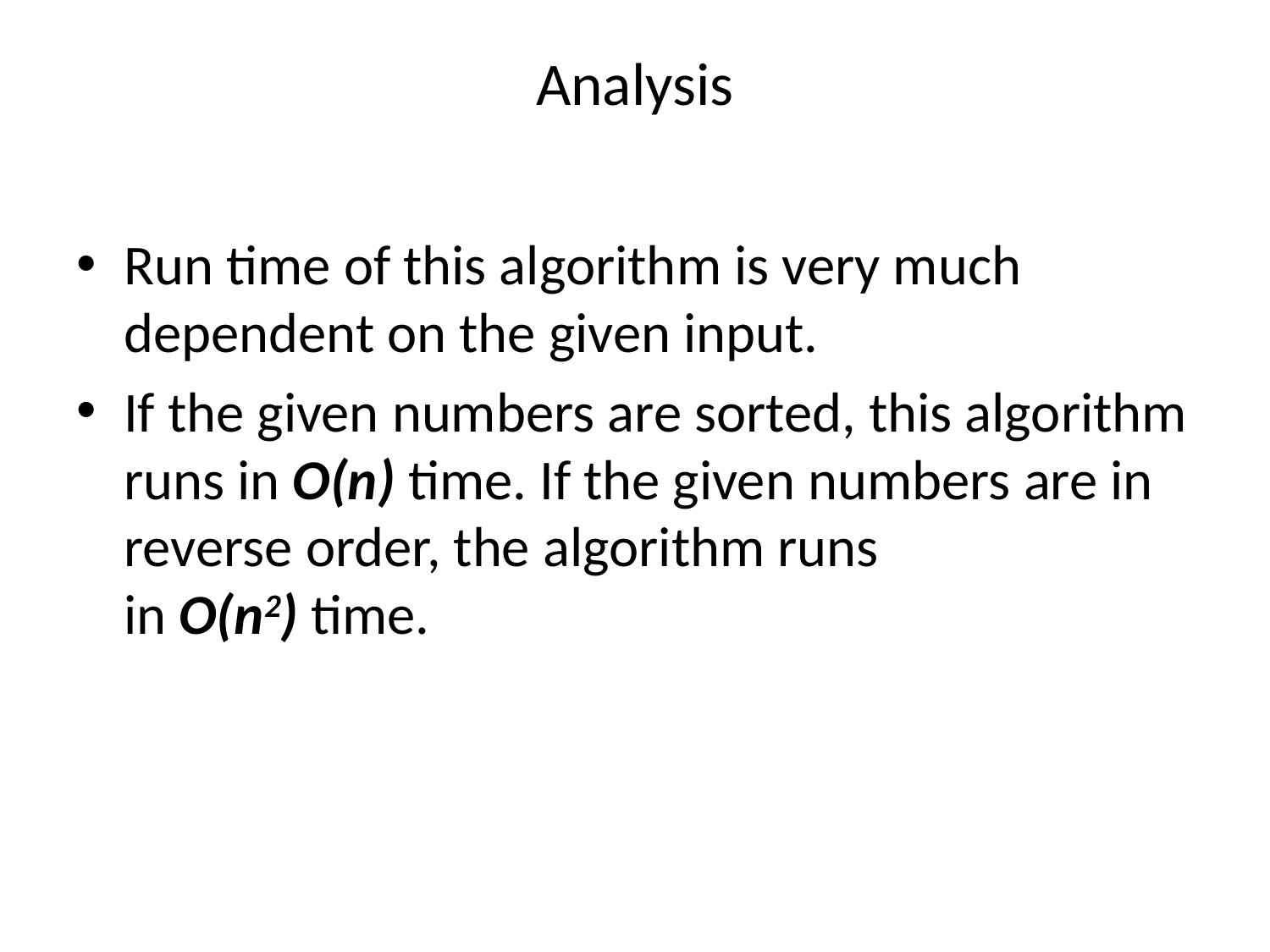

# Analysis
Run time of this algorithm is very much dependent on the given input.
If the given numbers are sorted, this algorithm runs in O(n) time. If the given numbers are in reverse order, the algorithm runs in O(n2) time.